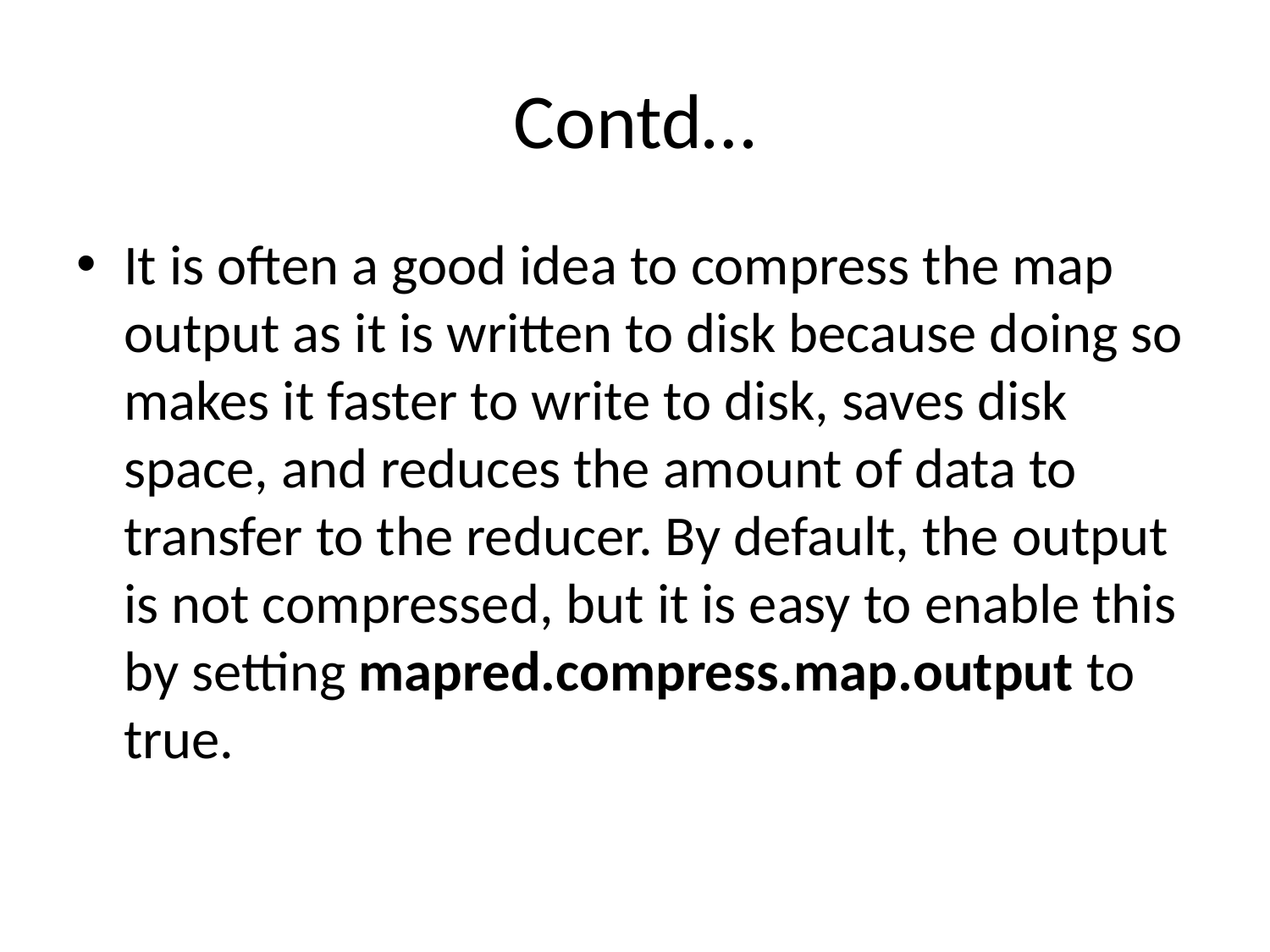

# Contd…
It is often a good idea to compress the map output as it is written to disk because doing so makes it faster to write to disk, saves disk space, and reduces the amount of data to transfer to the reducer. By default, the output is not compressed, but it is easy to enable this by setting mapred.compress.map.output to true.